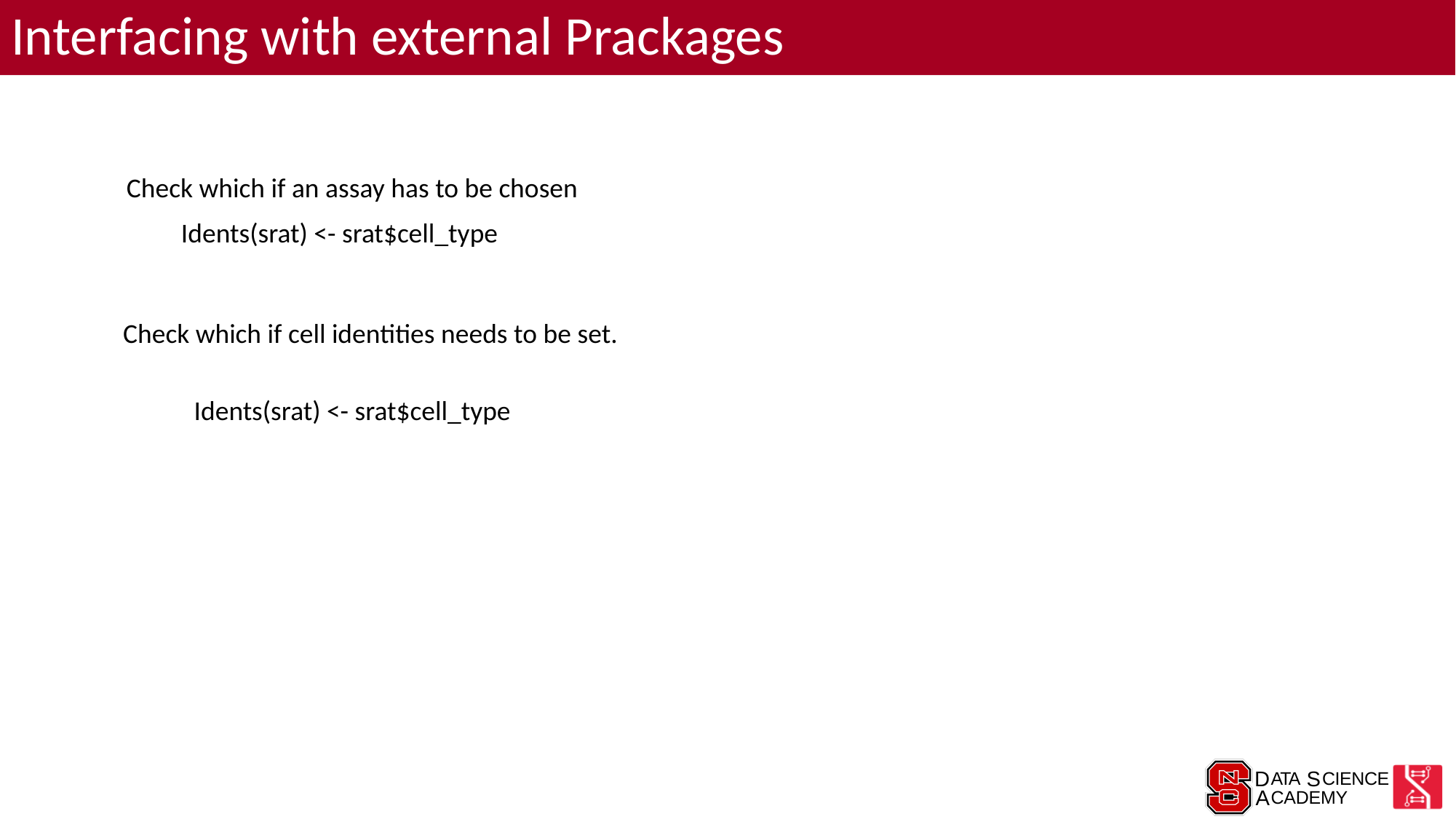

# Interfacing with external Prackages
Check which if an assay has to be chosen
Idents(srat) <- srat$cell_type
Check which if cell identities needs to be set.
Idents(srat) <- srat$cell_type